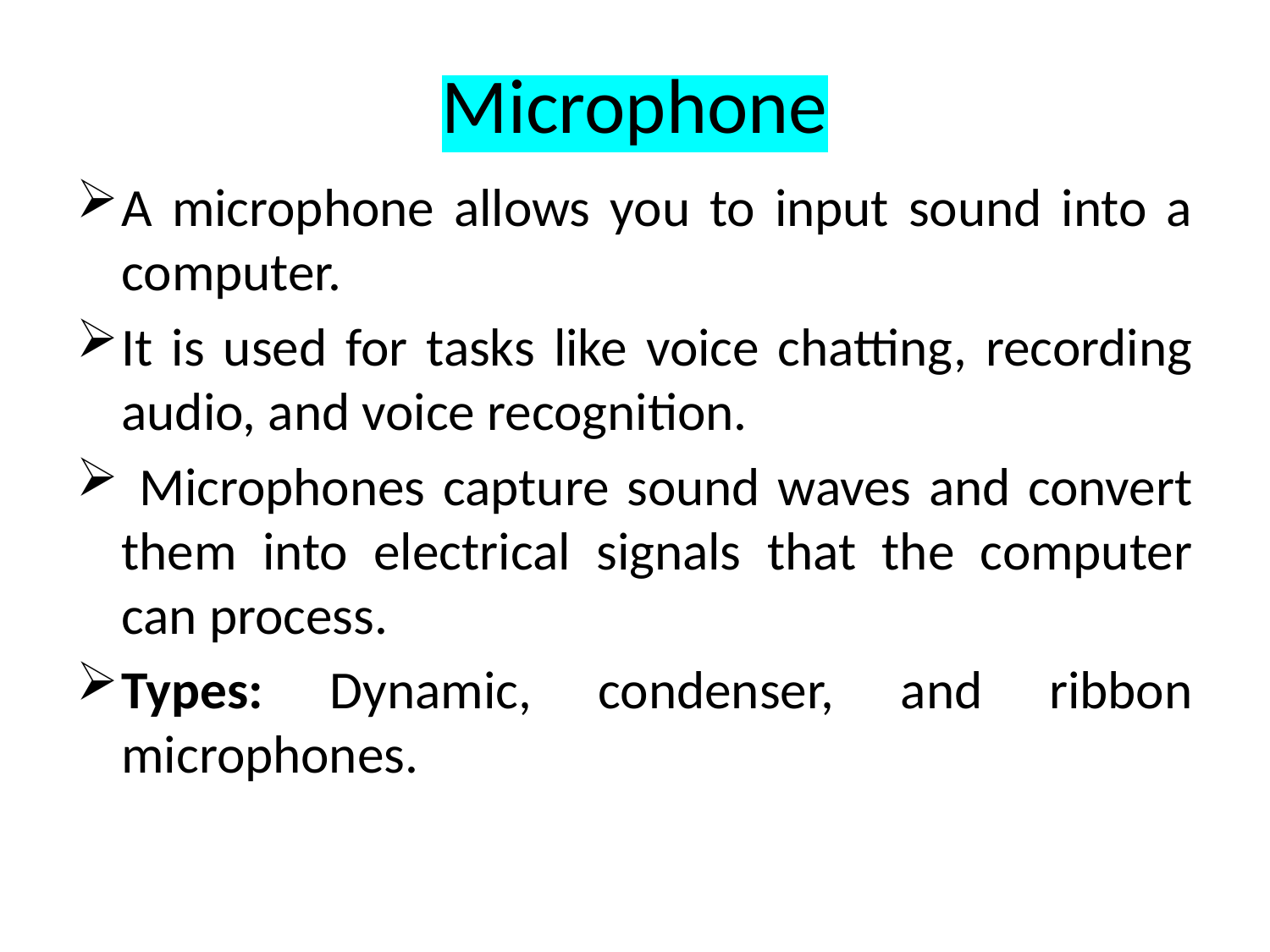

# Microphone
A microphone allows you to input sound into a computer.
It is used for tasks like voice chatting, recording audio, and voice recognition.
 Microphones capture sound waves and convert them into electrical signals that the computer can process.
Types: Dynamic, condenser, and ribbon microphones.